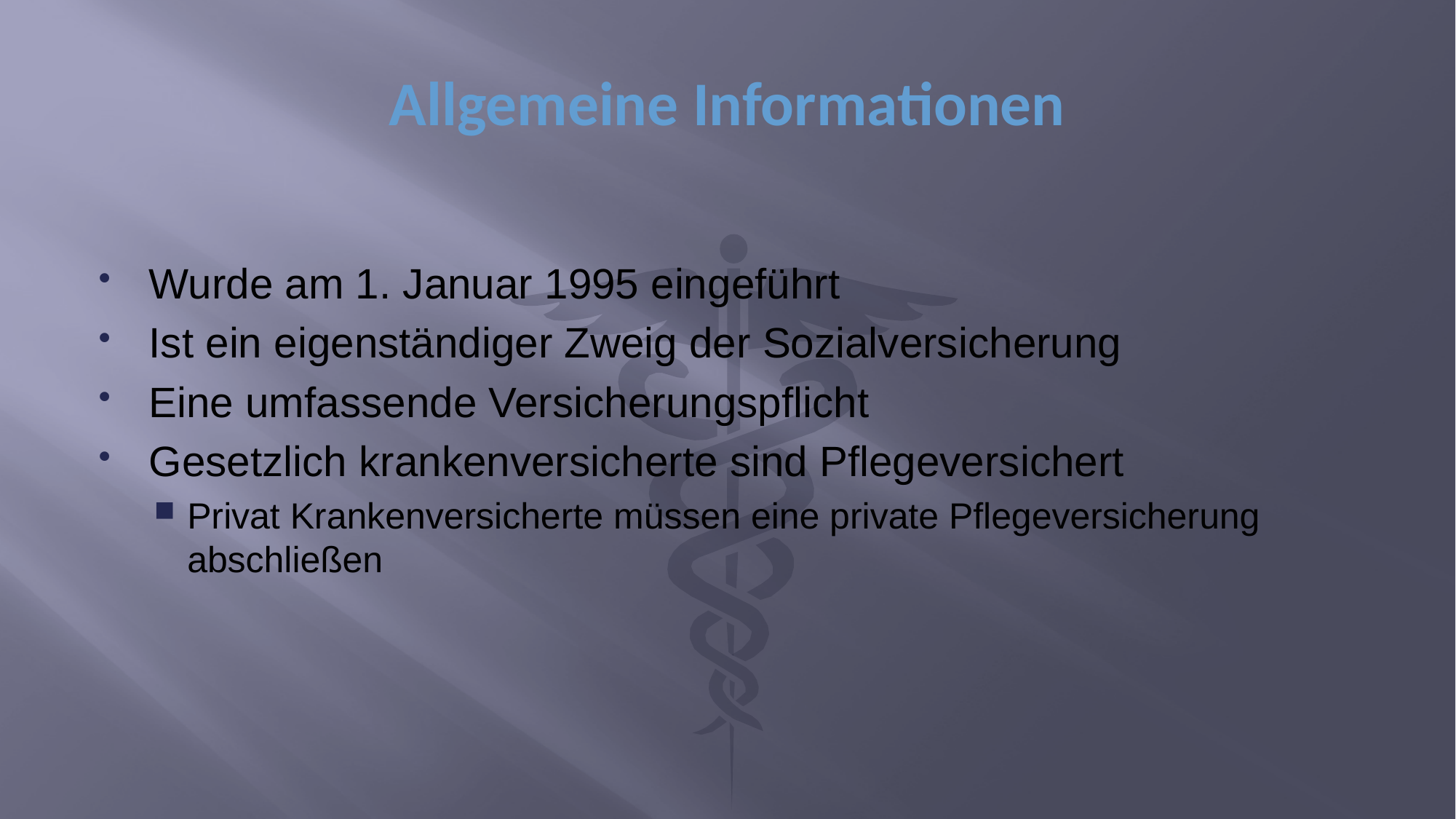

# Allgemeine Informationen

Wurde am 1. Januar 1995 eingeführt
Ist ein eigenständiger Zweig der Sozialversicherung
Eine umfassende Versicherungspflicht
Gesetzlich krankenversicherte sind Pflegeversichert
Privat Krankenversicherte müssen eine private Pflegeversicherung abschließen